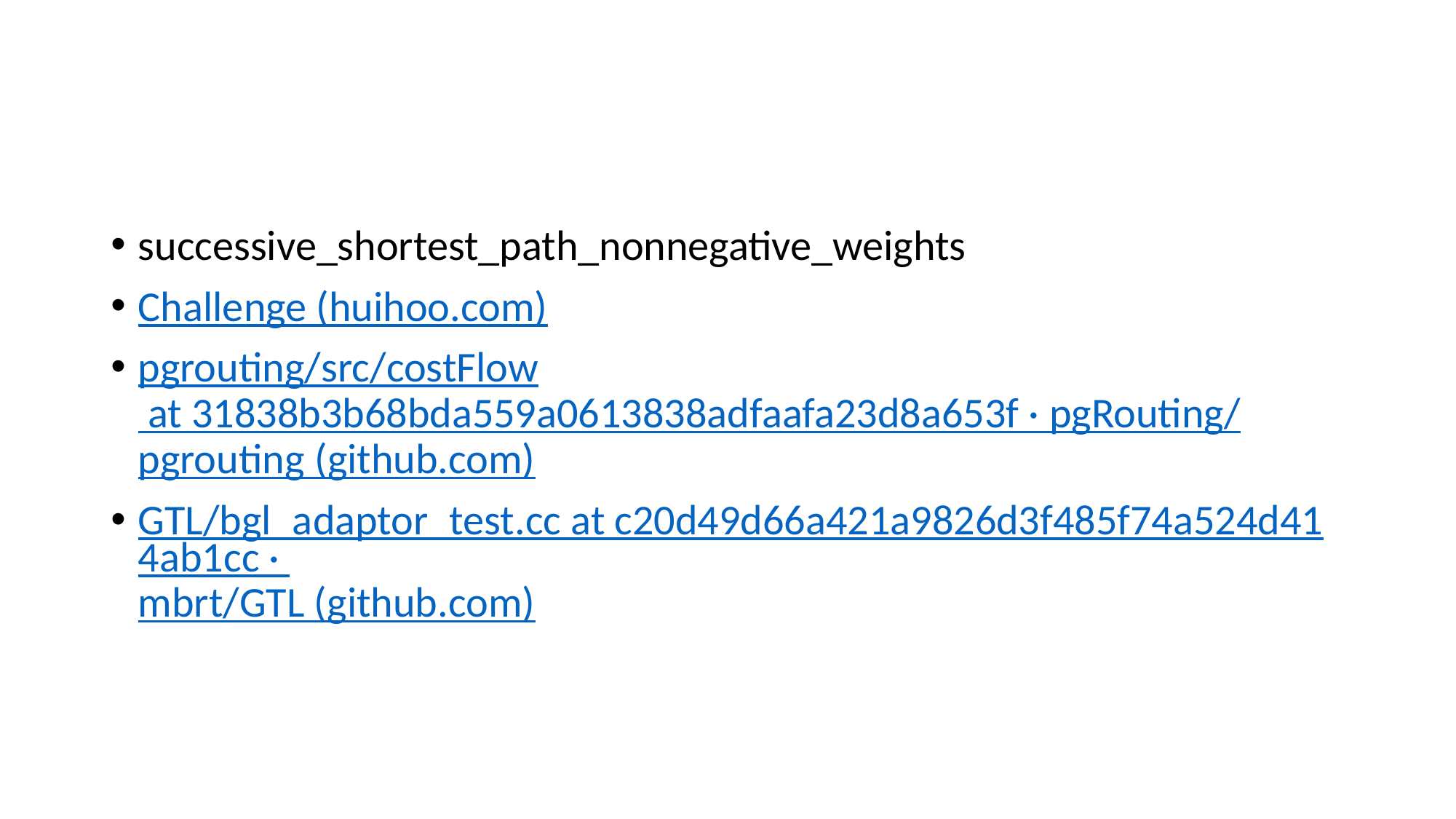

#
successive_shortest_path_nonnegative_weights
Challenge (huihoo.com)
pgrouting/src/costFlow at 31838b3b68bda559a0613838adfaafa23d8a653f · pgRouting/pgrouting (github.com)
GTL/bgl_adaptor_test.cc at c20d49d66a421a9826d3f485f74a524d414ab1cc · mbrt/GTL (github.com)